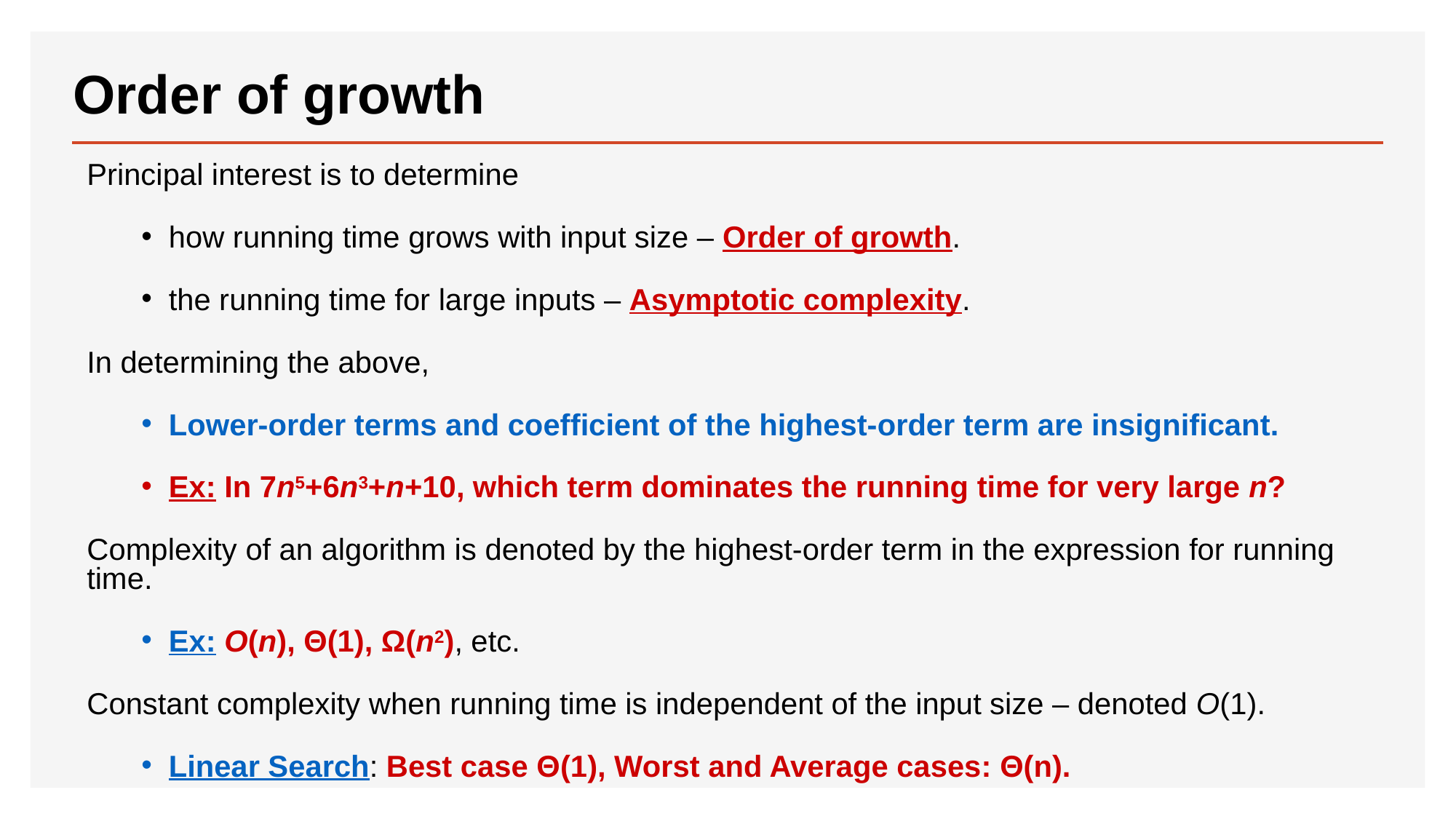

# Order of growth
Principal interest is to determine
how running time grows with input size – Order of growth.
the running time for large inputs – Asymptotic complexity.
In determining the above,
Lower-order terms and coefficient of the highest-order term are insignificant.
Ex: In 7n5+6n3+n+10, which term dominates the running time for very large n?
Complexity of an algorithm is denoted by the highest-order term in the expression for running time.
Ex: Ο(n), Θ(1), Ω(n2), etc.
Constant complexity when running time is independent of the input size – denoted Ο(1).
Linear Search: Best case Θ(1), Worst and Average cases: Θ(n).